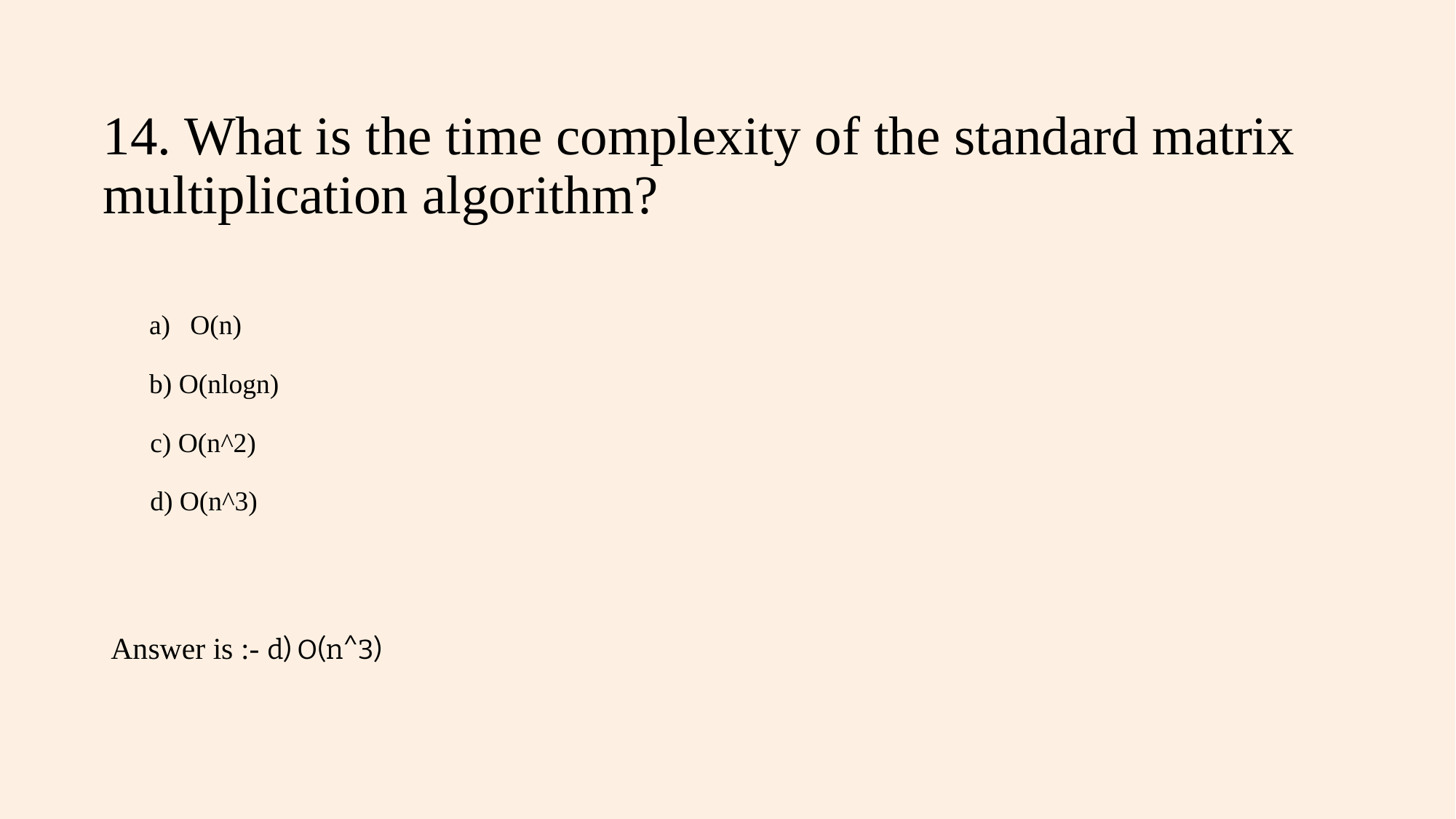

# 14. What is the time complexity of the standard matrix multiplication algorithm?
O(n)

b) O(nlogn)

        c) O(n^2)

        d) O(n^3)
Answer is :- d) O(n^3)